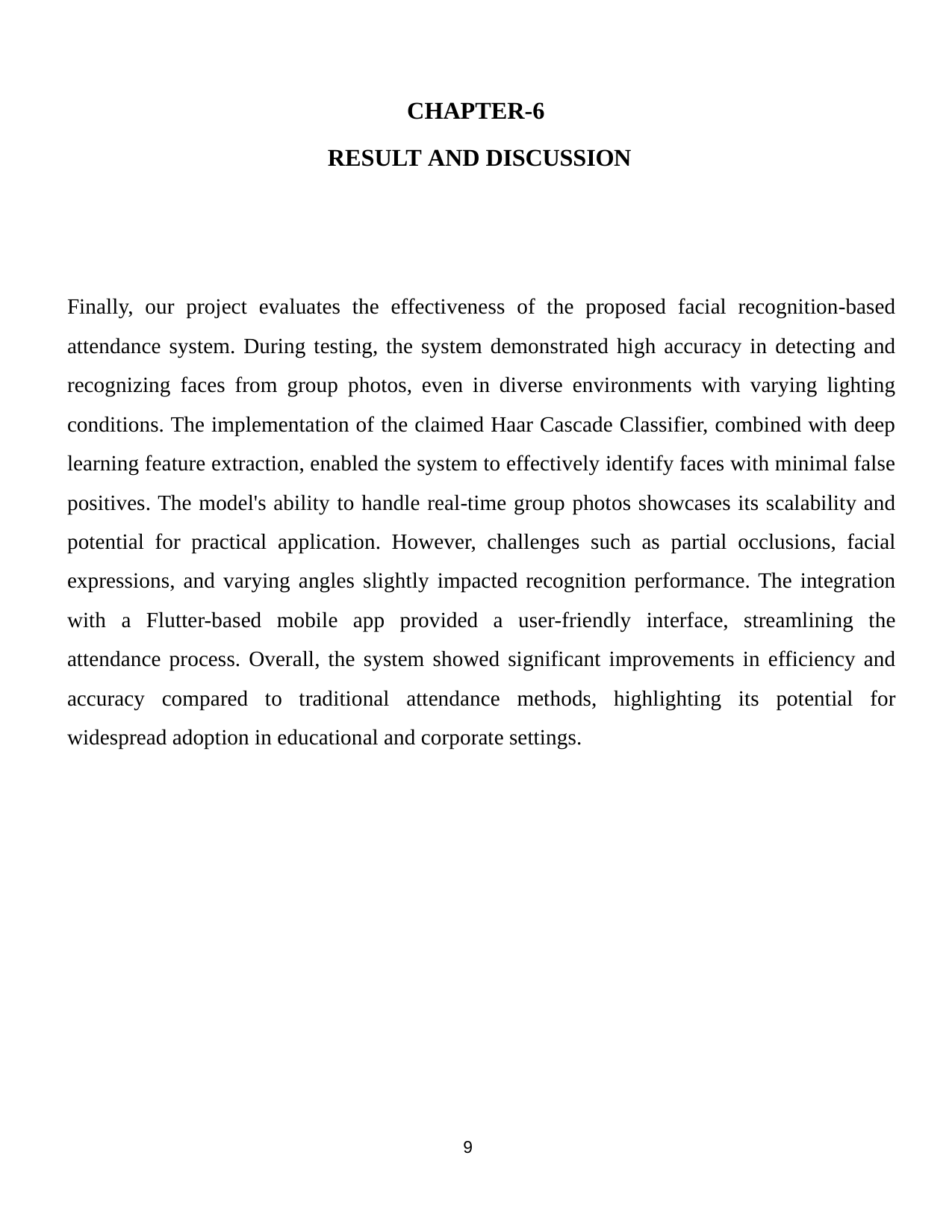

CHAPTER-6 RESULT AND DISCUSSION
Finally, our project evaluates the effectiveness of the proposed facial recognition-based attendance system. During testing, the system demonstrated high accuracy in detecting and recognizing faces from group photos, even in diverse environments with varying lighting conditions. The implementation of the claimed Haar Cascade Classifier, combined with deep learning feature extraction, enabled the system to effectively identify faces with minimal false positives. The model's ability to handle real-time group photos showcases its scalability and potential for practical application. However, challenges such as partial occlusions, facial expressions, and varying angles slightly impacted recognition performance. The integration with a Flutter-based mobile app provided a user-friendly interface, streamlining the attendance process. Overall, the system showed significant improvements in efficiency and accuracy compared to traditional attendance methods, highlighting its potential for widespread adoption in educational and corporate settings.
9